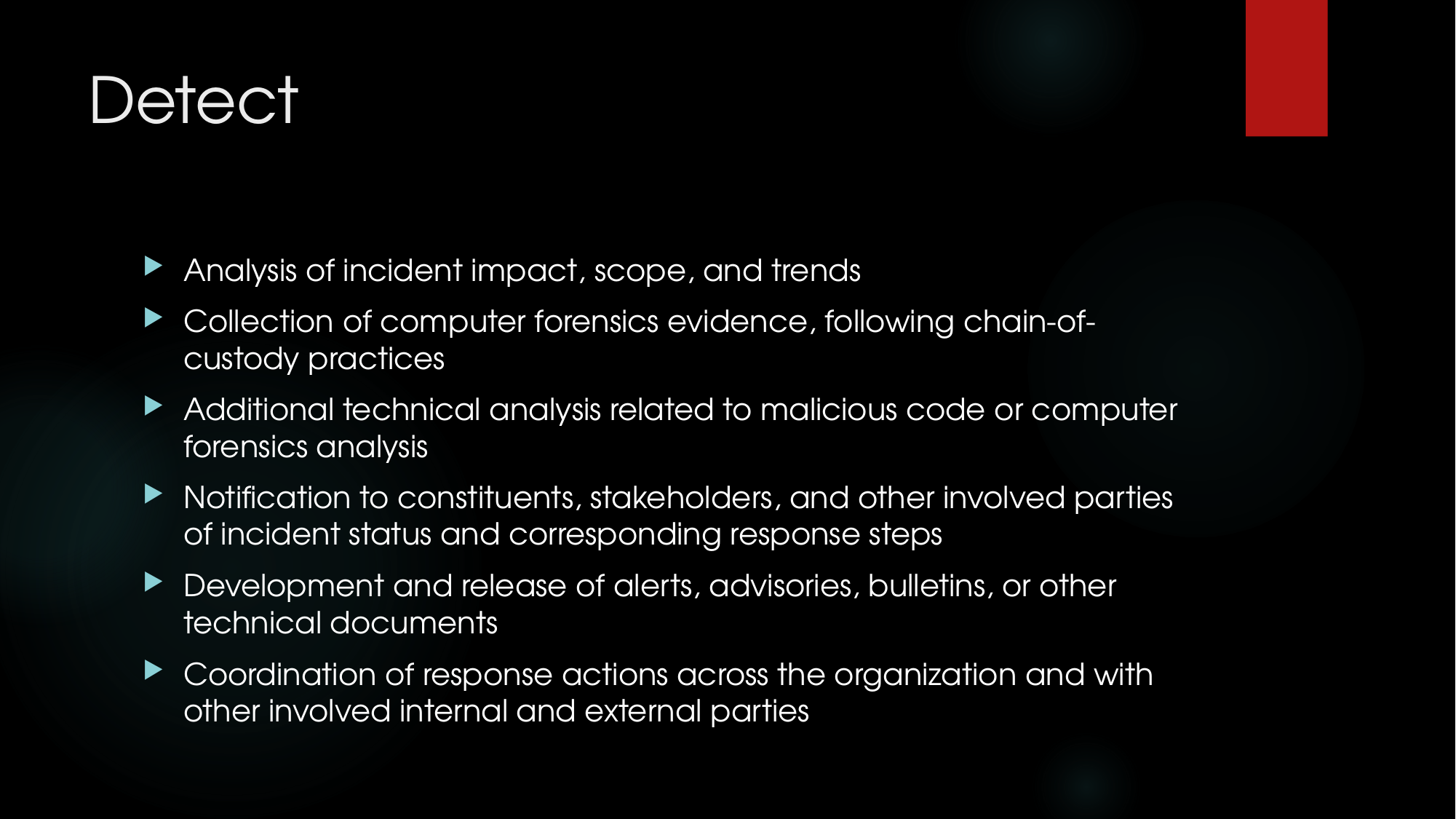

# Detect
Analysis of incident impact, scope, and trends
Collection of computer forensics evidence, following chain-of-custody practices
Additional technical analysis related to malicious code or computer forensics analysis
Notification to constituents, stakeholders, and other involved parties of incident status and corresponding response steps
Development and release of alerts, advisories, bulletins, or other technical documents
Coordination of response actions across the organization and with other involved internal and external parties